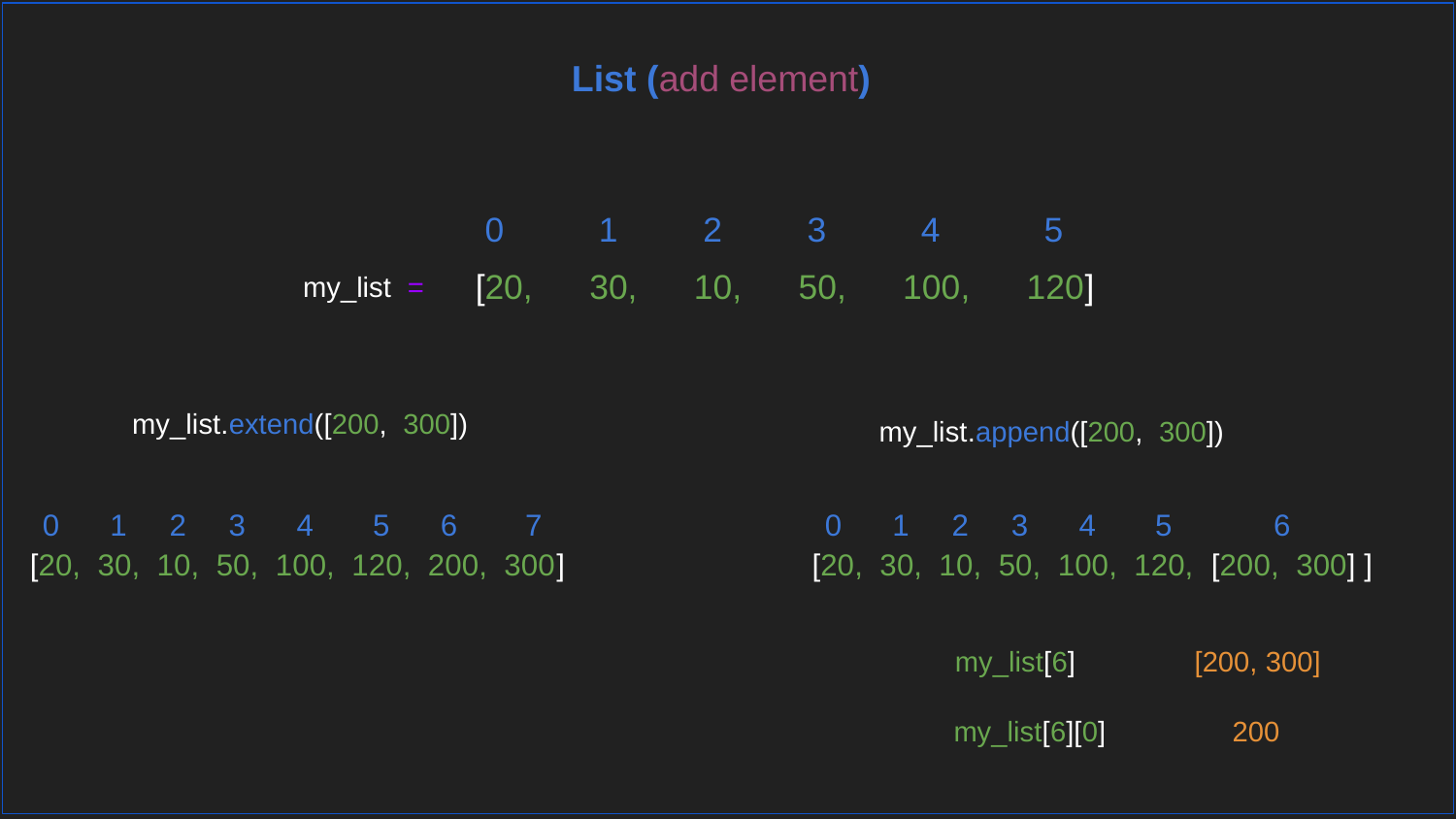

List (add element)
 0          1         2         3          4           5
[20,      30,      10,      50,      100,      120]
my_list  =
my_list.extend([200,  300])
my_list.append([200,  300])
 0      1     2     3      4       5            6
 0      1     2     3      4       5      6        7
[20,  30,  10,  50,  100,  120,  200,  300]
[20,  30,  10,  50,  100,  120,  [200,  300] ]
my_list[6]
[200, 300]
my_list[6][0]
200